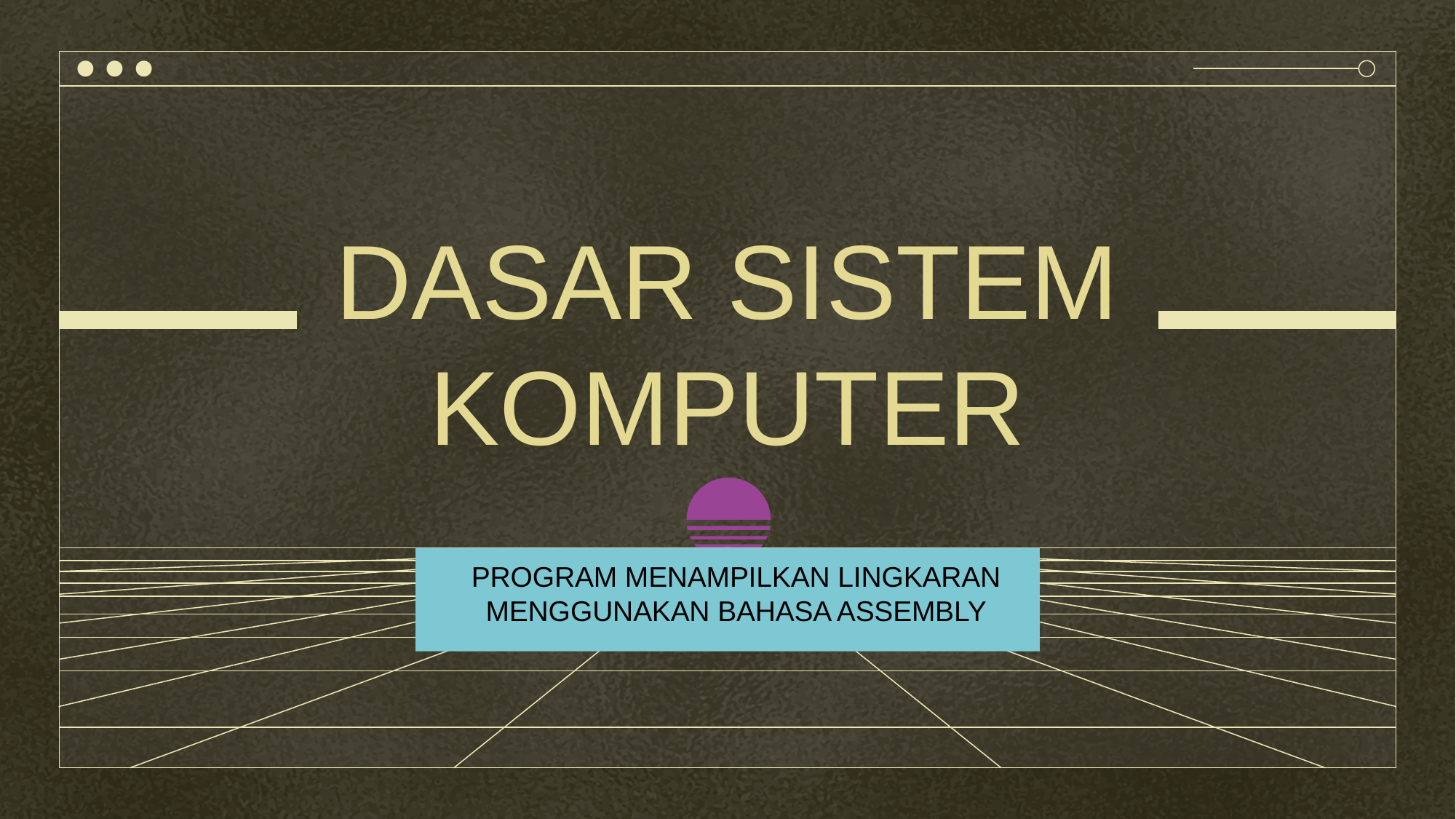

# DASAR SISTEM KOMPUTER
PROGRAM MENAMPILKAN LINGKARAN
MENGGUNAKAN BAHASA ASSEMBLY